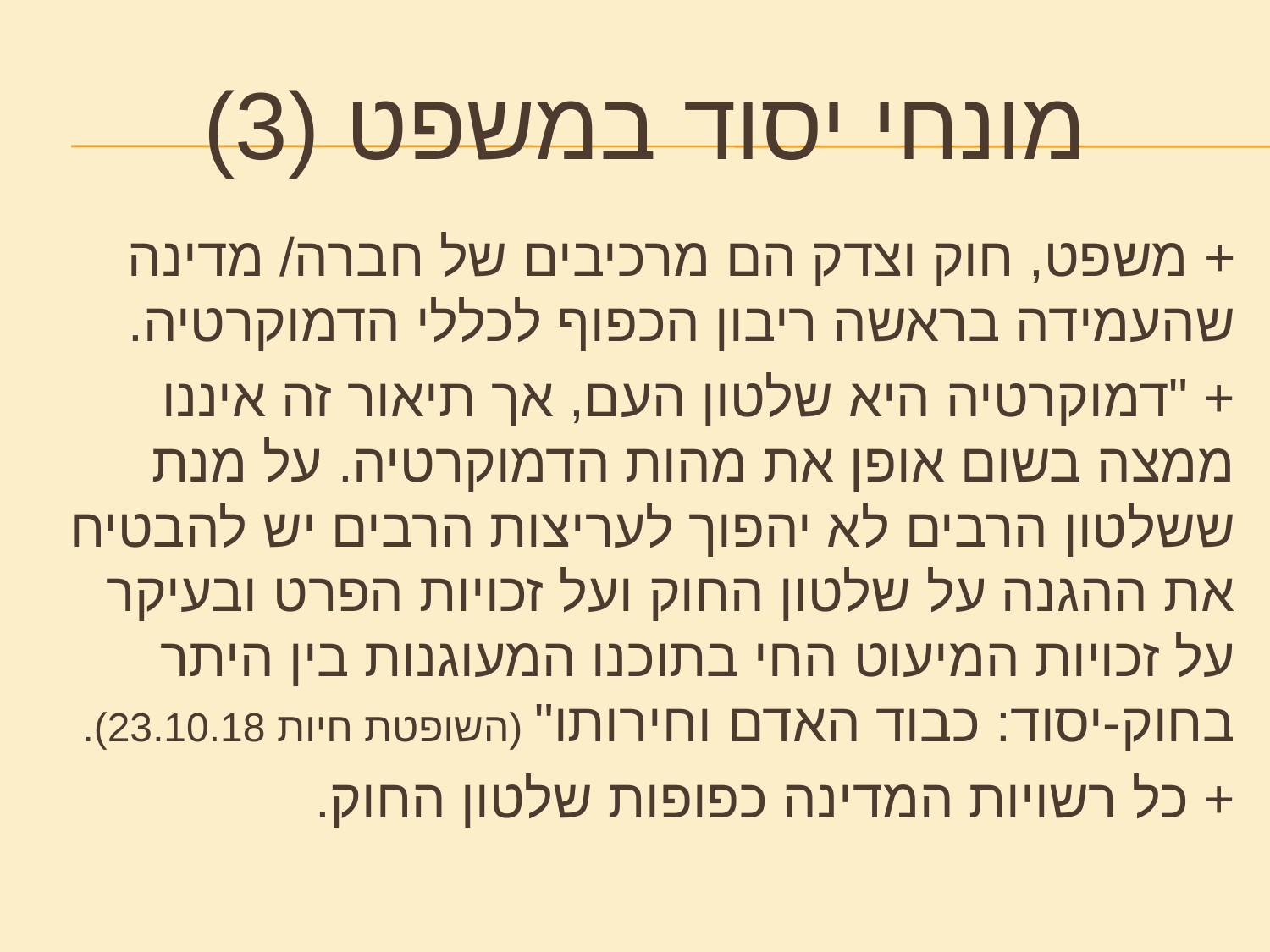

# מונחי יסוד במשפט (3)
+ משפט, חוק וצדק הם מרכיבים של חברה/ מדינה שהעמידה בראשה ריבון הכפוף לכללי הדמוקרטיה.
+ "דמוקרטיה היא שלטון העם, אך תיאור זה איננו ממצה בשום אופן את מהות הדמוקרטיה. על מנת ששלטון הרבים לא יהפוך לעריצות הרבים יש להבטיח את ההגנה על שלטון החוק ועל זכויות הפרט ובעיקר על זכויות המיעוט החי בתוכנו המעוגנות בין היתר בחוק-יסוד: כבוד האדם וחירותו" (השופטת חיות 23.10.18).
+ כל רשויות המדינה כפופות שלטון החוק.